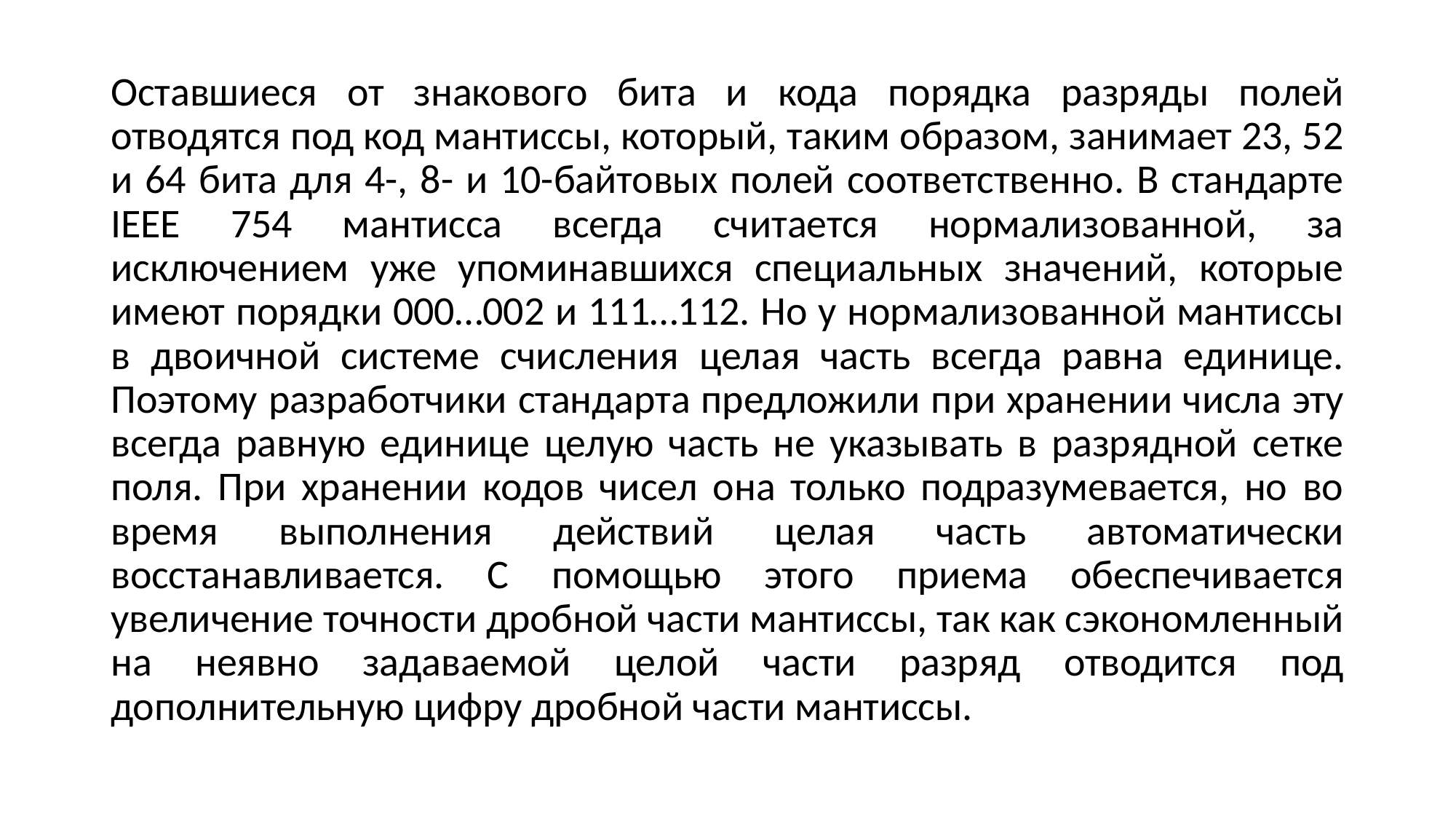

Оставшиеся от знакового бита и кода порядка разряды полей отводятся под код мантиссы, который, таким образом, занимает 23, 52 и 64 бита для 4-, 8- и 10-байтовых полей соответственно. В стандарте IEEE 754 мантисса всегда считается нормализованной, за исключением уже упоминавшихся специальных значений, которые имеют порядки 000…002 и 111…112. Но у нормализованной мантиссы в двоичной системе счисления целая часть всегда равна единице. Поэтому разработчики стандарта предложили при хранении числа эту всегда равную единице целую часть не указывать в разрядной сетке поля. При хранении кодов чисел она только подразумевается, но во время выполнения действий целая часть автоматически восстанавливается. С помощью этого приема обеспечивается увеличение точности дробной части мантиссы, так как сэкономленный на неявно задаваемой целой части разряд отводится под дополнительную цифру дробной части мантиссы.